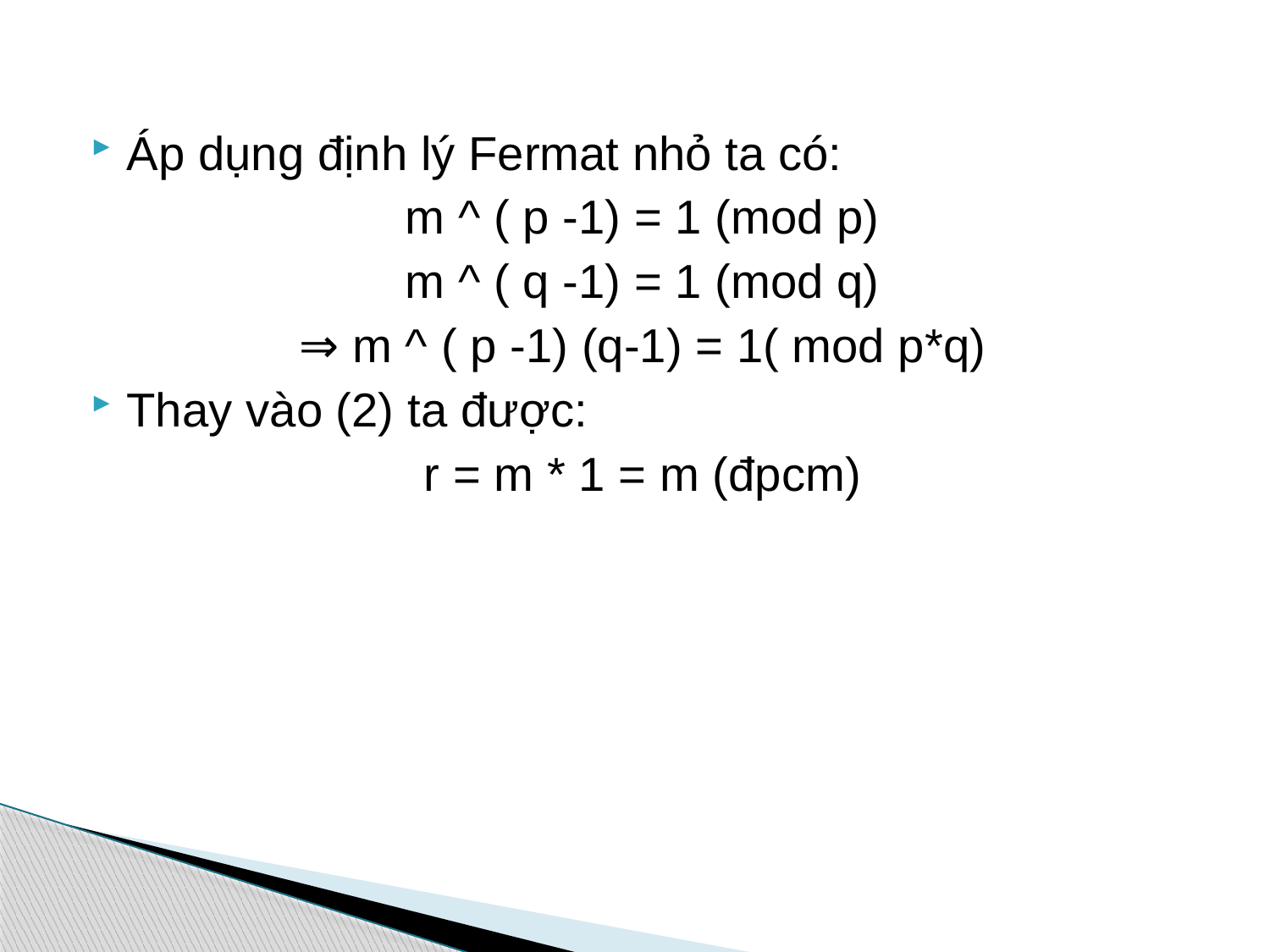

Áp dụng định lý Fermat nhỏ ta có:
m ^ ( p -1) = 1 (mod p)
m ^ ( q -1) = 1 (mod q)
⇒ m ^ ( p -1) (q-1) = 1( mod p*q)
Thay vào (2) ta được:
r = m * 1 = m (đpcm)